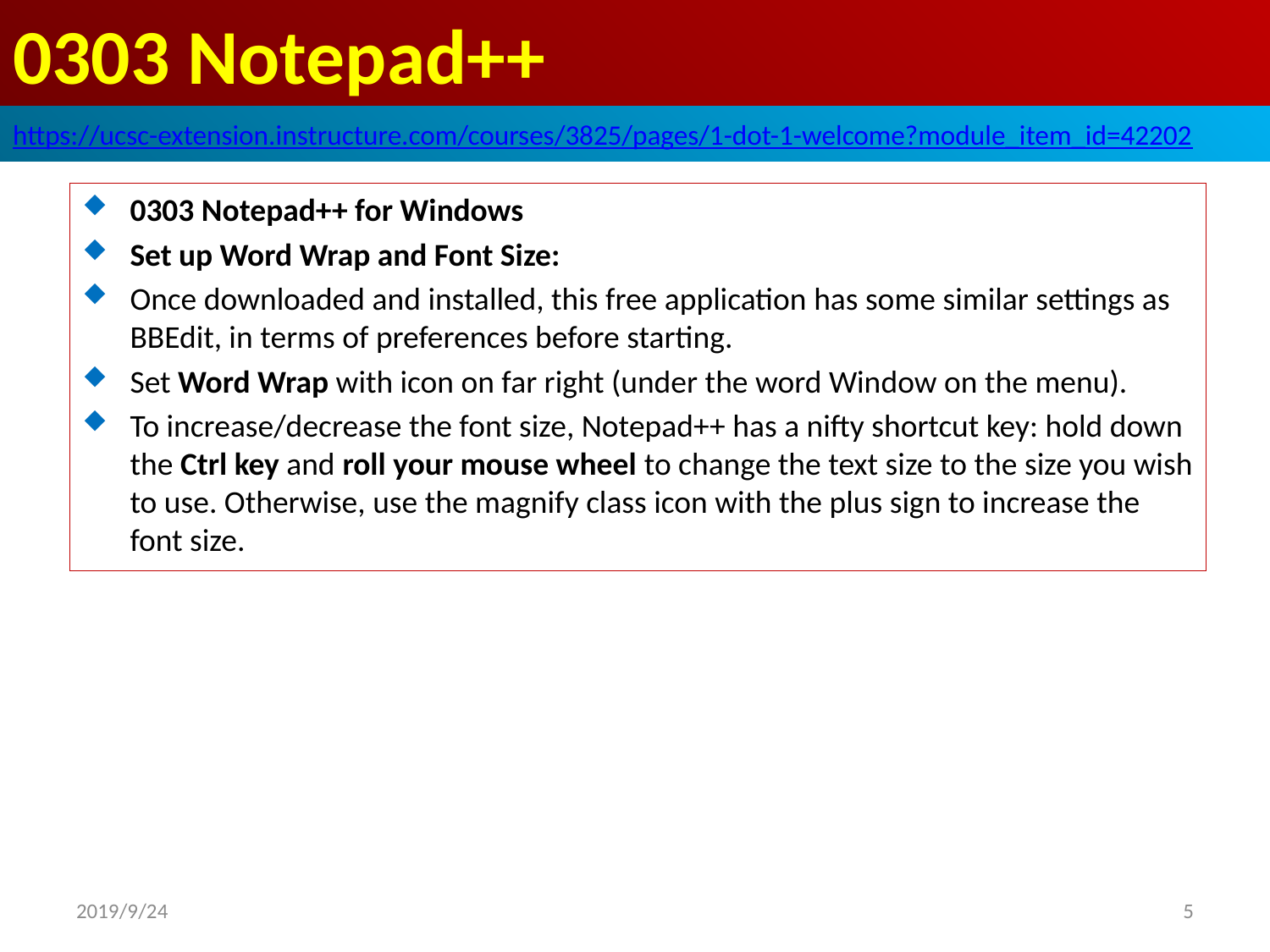

# 0303 Notepad++

https://ucsc-extension.instructure.com/courses/3825/pages/1-dot-1-welcome?module_item_id=42202
0303 Notepad++ for Windows
Set up Word Wrap and Font Size:
Once downloaded and installed, this free application has some similar settings as BBEdit, in terms of preferences before starting.
Set Word Wrap with icon on far right (under the word Window on the menu).
To increase/decrease the font size, Notepad++ has a nifty shortcut key: hold down the Ctrl key and roll your mouse wheel to change the text size to the size you wish to use. Otherwise, use the magnify class icon with the plus sign to increase the font size.

2019/9/24
5